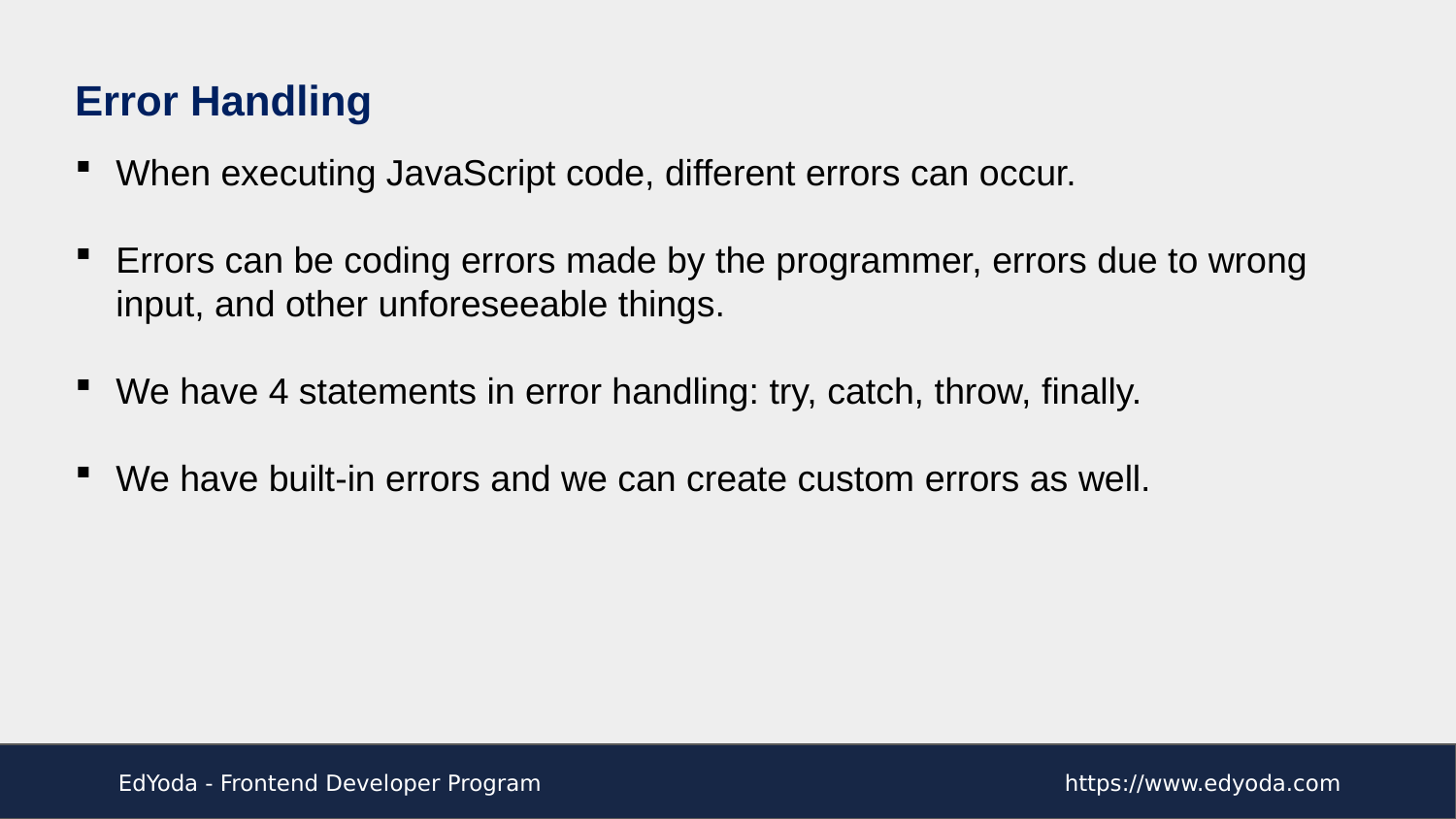

Error Handling
When executing JavaScript code, different errors can occur.

Errors can be coding errors made by the programmer, errors due to wrong input, and other unforeseeable things.

We have 4 statements in error handling: try, catch, throw, finally.

We have built-in errors and we can create custom errors as well.

EdYoda - Frontend Developer Program
https://www.edyoda.com